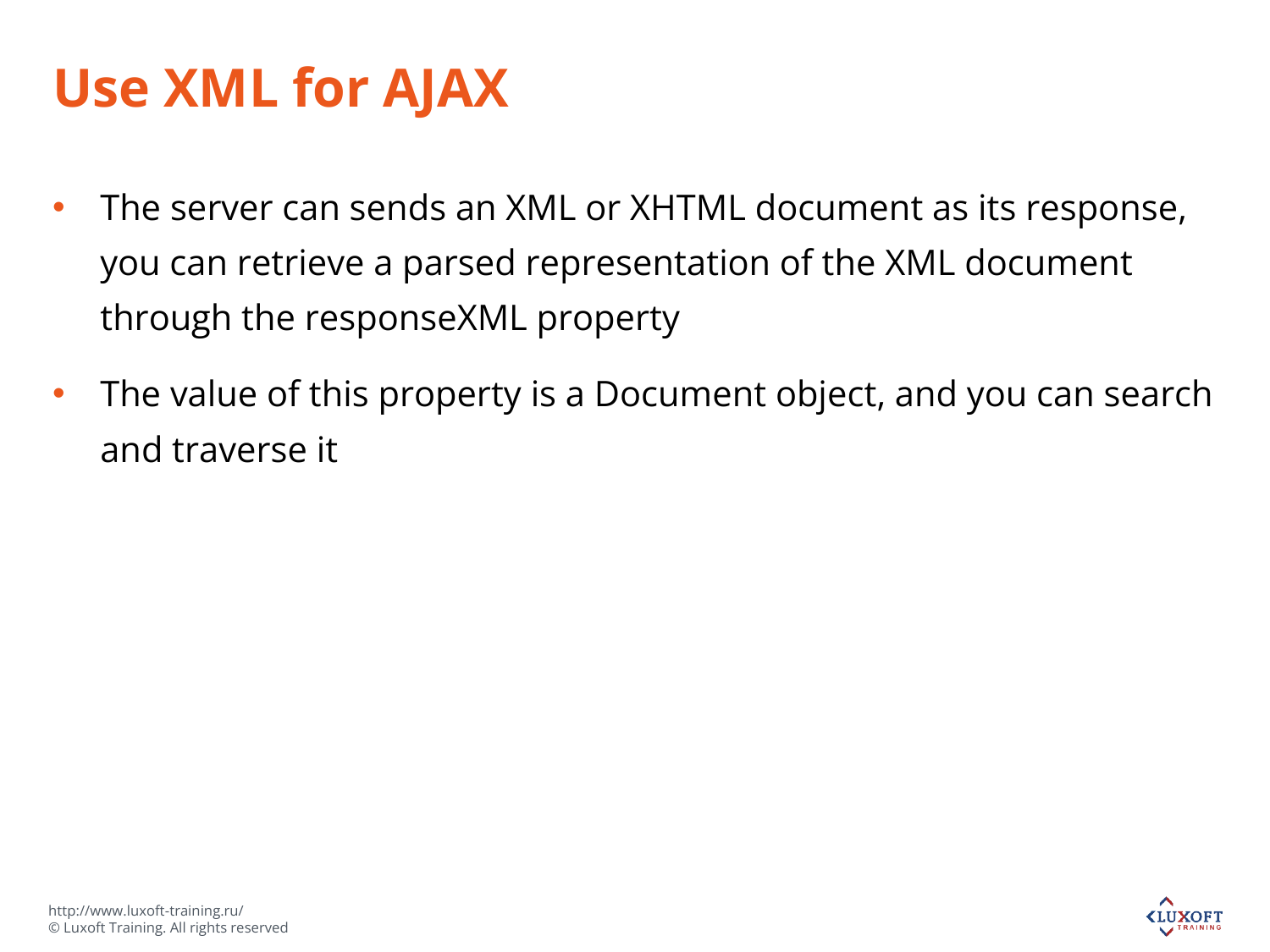

# Use XML for AJAX
The server can sends an XML or XHTML document as its response, you can retrieve a parsed representation of the XML document through the responseXML property
The value of this property is a Document object, and you can search and traverse it